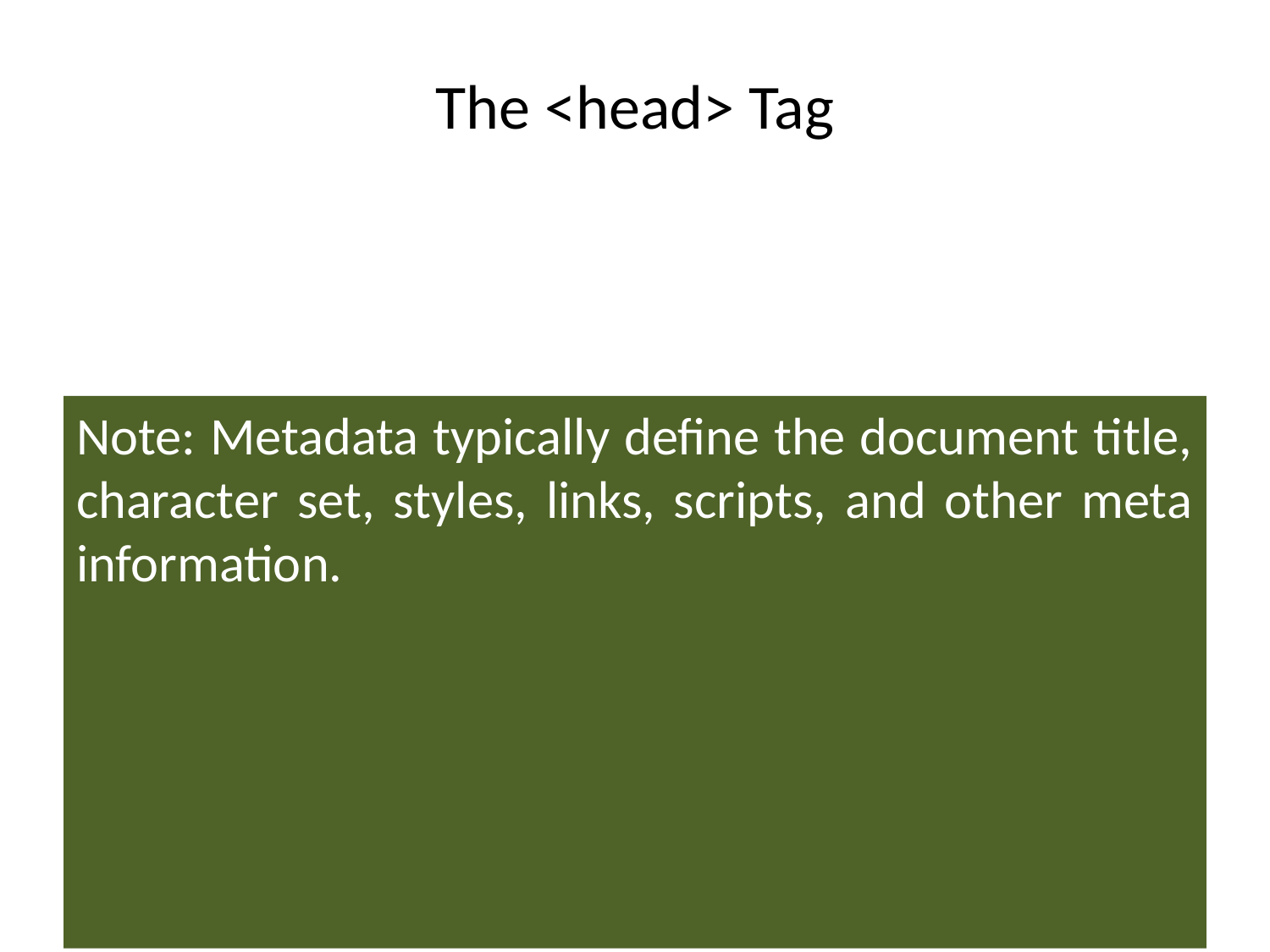

# The <head> Tag
Note: Metadata typically define the document title, character set, styles, links, scripts, and other meta information.